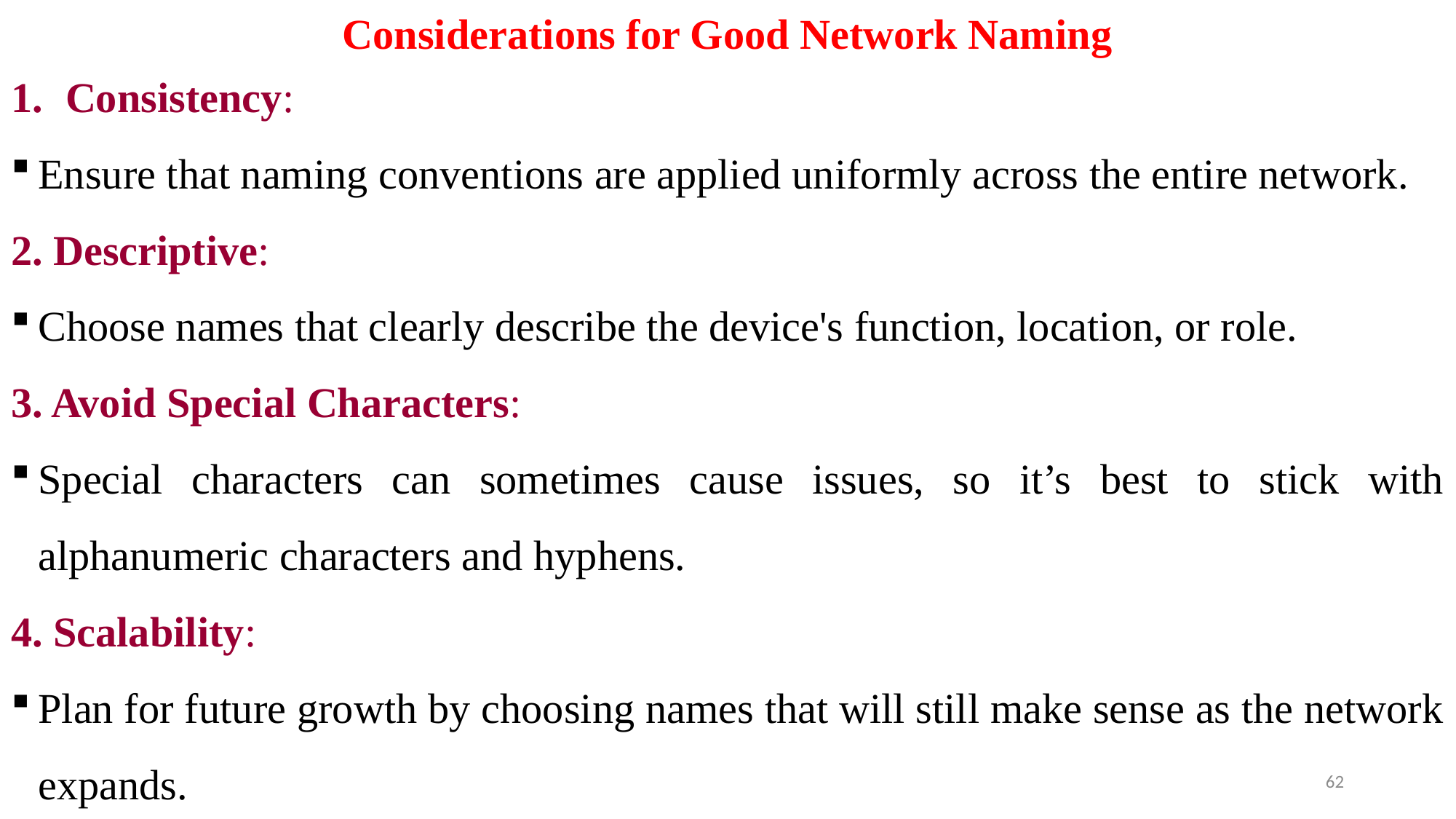

# Considerations for Good Network Naming
Consistency:
Ensure that naming conventions are applied uniformly across the entire network.
2. Descriptive:
Choose names that clearly describe the device's function, location, or role.
3. Avoid Special Characters:
Special characters can sometimes cause issues, so it’s best to stick with alphanumeric characters and hyphens.
4. Scalability:
Plan for future growth by choosing names that will still make sense as the network expands.
62